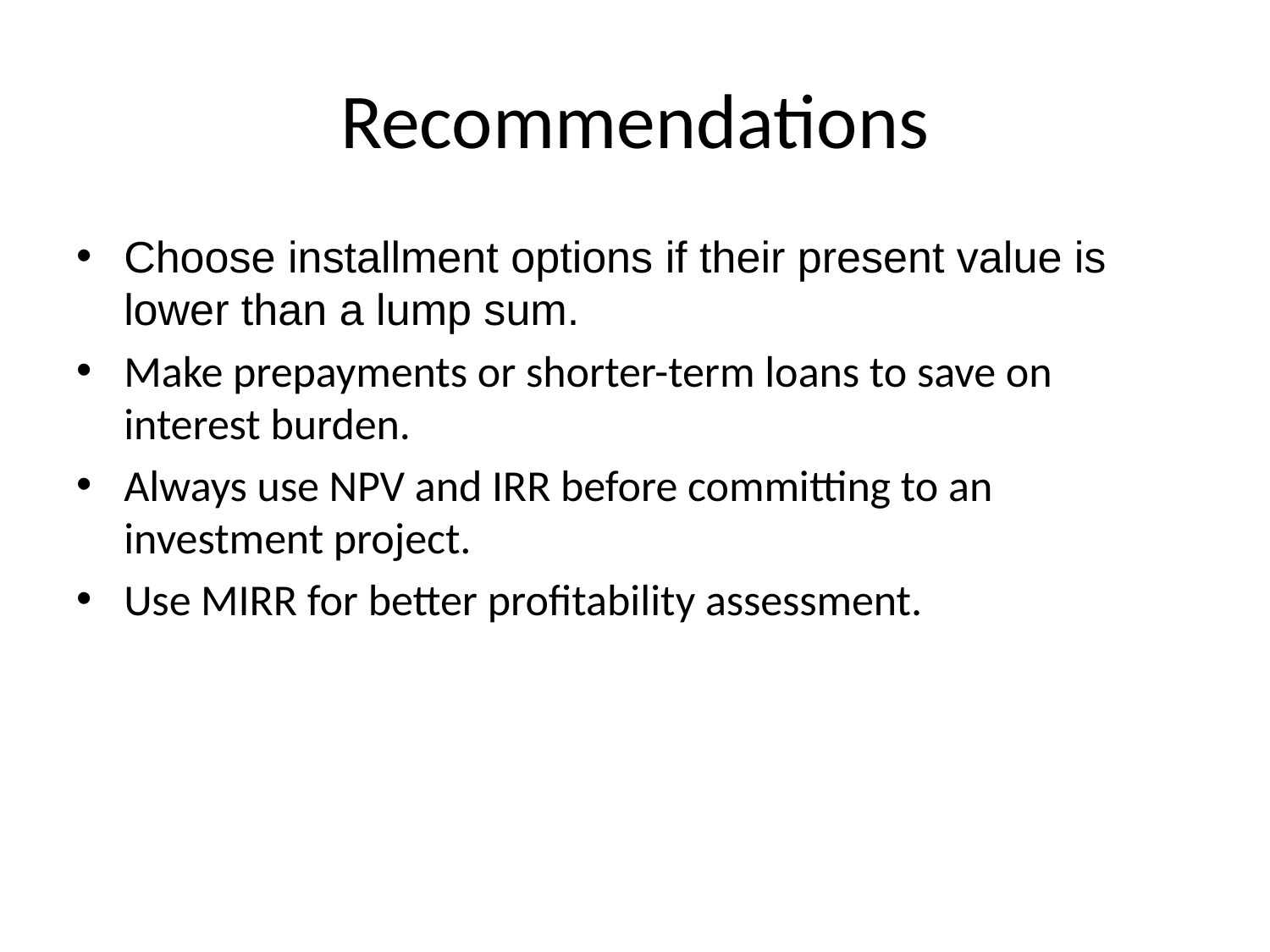

# Recommendations
Choose installment options if their present value is lower than a lump sum.
Make prepayments or shorter-term loans to save on interest burden.
Always use NPV and IRR before committing to an investment project.
Use MIRR for better profitability assessment.